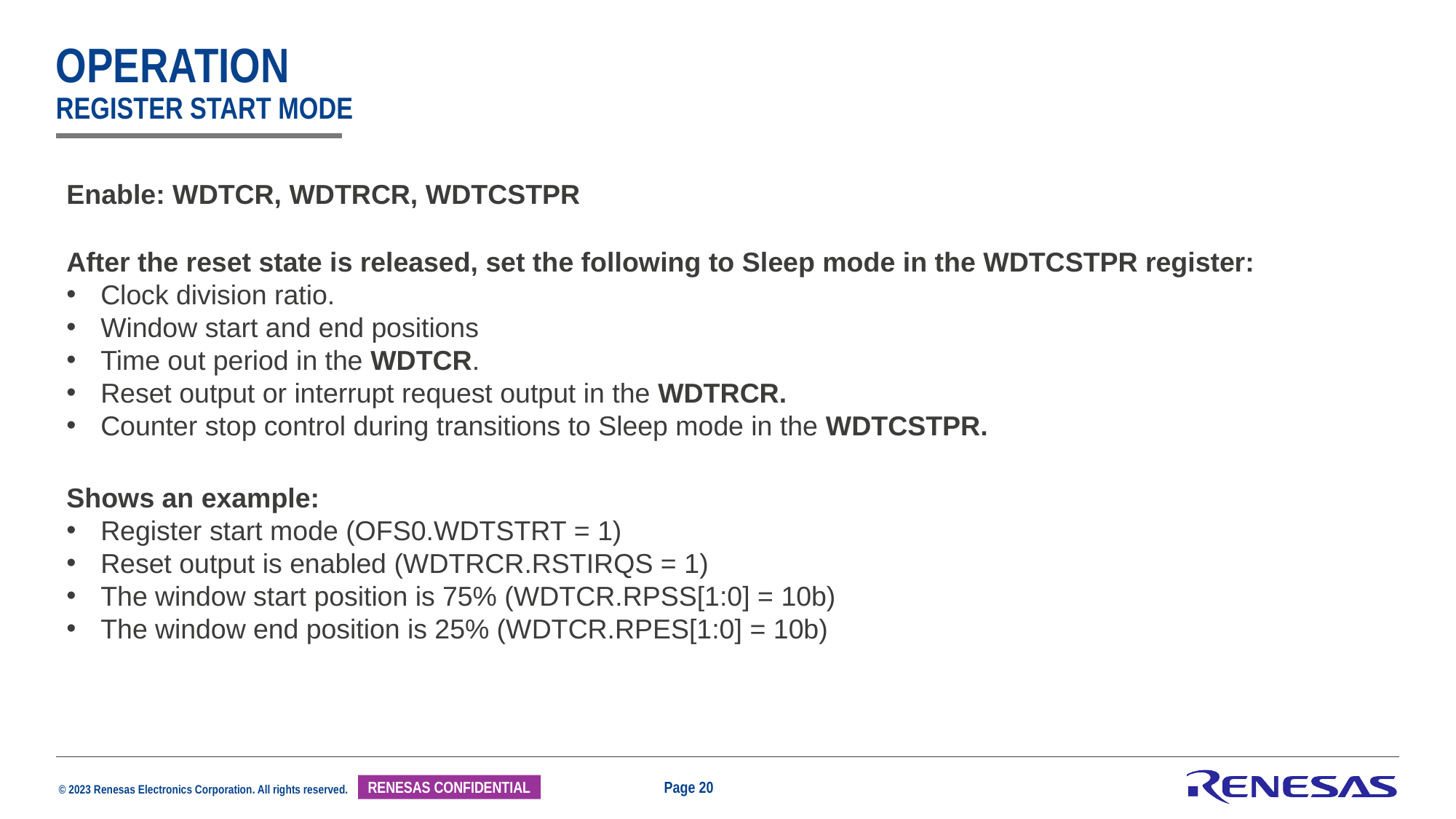

# operation register start mode
Enable: WDTCR, WDTRCR, WDTCSTPR
After the reset state is released, set the following to Sleep mode in the WDTCSTPR register:
Clock division ratio.
Window start and end positions
Time out period in the WDTCR.
Reset output or interrupt request output in the WDTRCR.
Counter stop control during transitions to Sleep mode in the WDTCSTPR.
Shows an example:
Register start mode (OFS0.WDTSTRT = 1)
Reset output is enabled (WDTRCR.RSTIRQS = 1)
The window start position is 75% (WDTCR.RPSS[1:0] = 10b)
The window end position is 25% (WDTCR.RPES[1:0] = 10b)